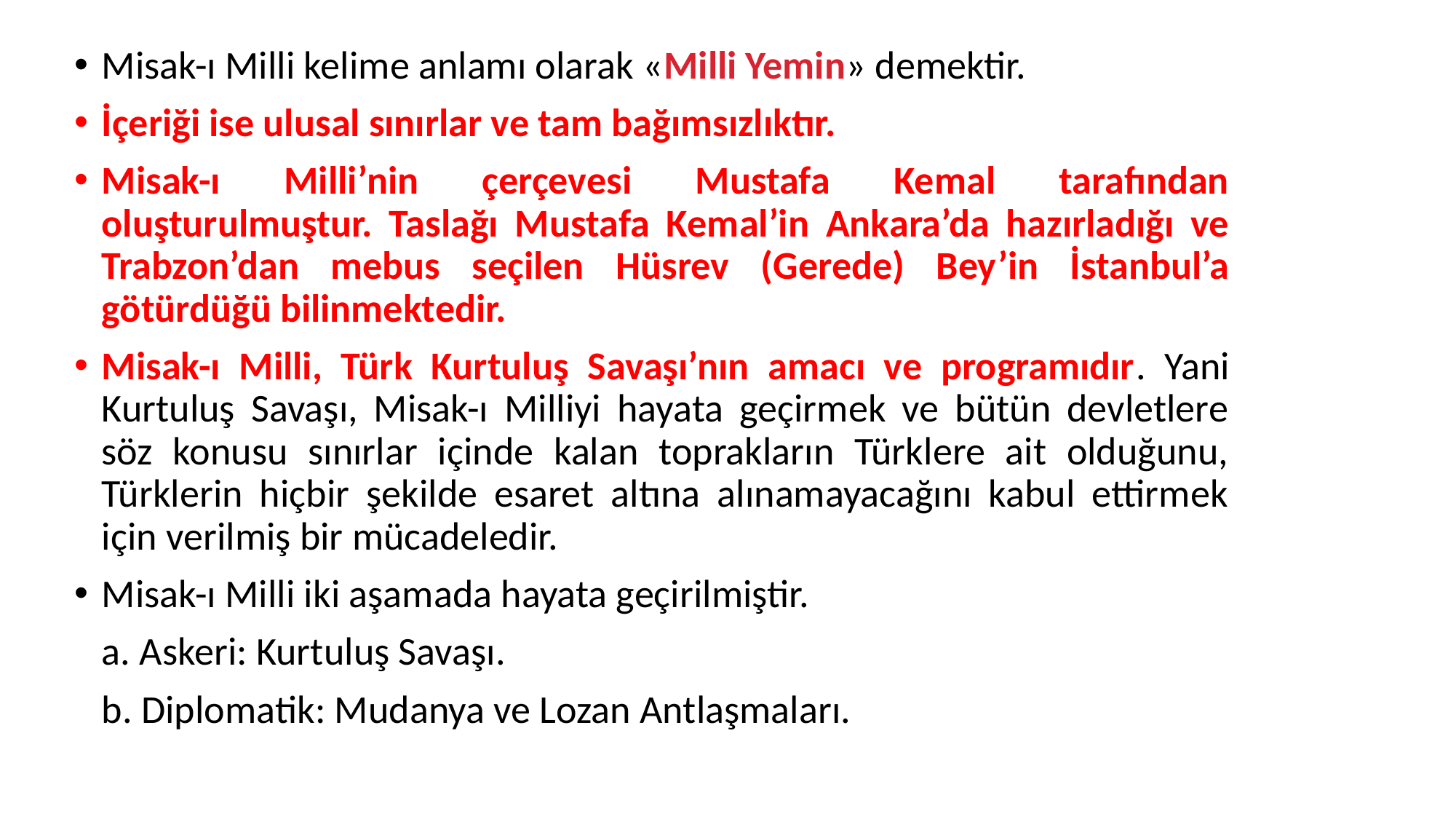

Misak-ı Milli kelime anlamı olarak «Milli Yemin» demektir.
İçeriği ise ulusal sınırlar ve tam bağımsızlıktır.
Misak-ı Milli’nin çerçevesi Mustafa Kemal tarafından oluşturulmuştur. Taslağı Mustafa Kemal’in Ankara’da hazırladığı ve Trabzon’dan mebus seçilen Hüsrev (Gerede) Bey’in İstanbul’a götürdüğü bilinmektedir.
Misak-ı Milli, Türk Kurtuluş Savaşı’nın amacı ve programıdır. Yani Kurtuluş Savaşı, Misak-ı Milliyi hayata geçirmek ve bütün devletlere söz konusu sınırlar içinde kalan toprakların Türklere ait olduğunu, Türklerin hiçbir şekilde esaret altına alınamayacağını kabul ettirmek için verilmiş bir mücadeledir.
Misak-ı Milli iki aşamada hayata geçirilmiştir.
	a. Askeri: Kurtuluş Savaşı.
	b. Diplomatik: Mudanya ve Lozan Antlaşmaları.